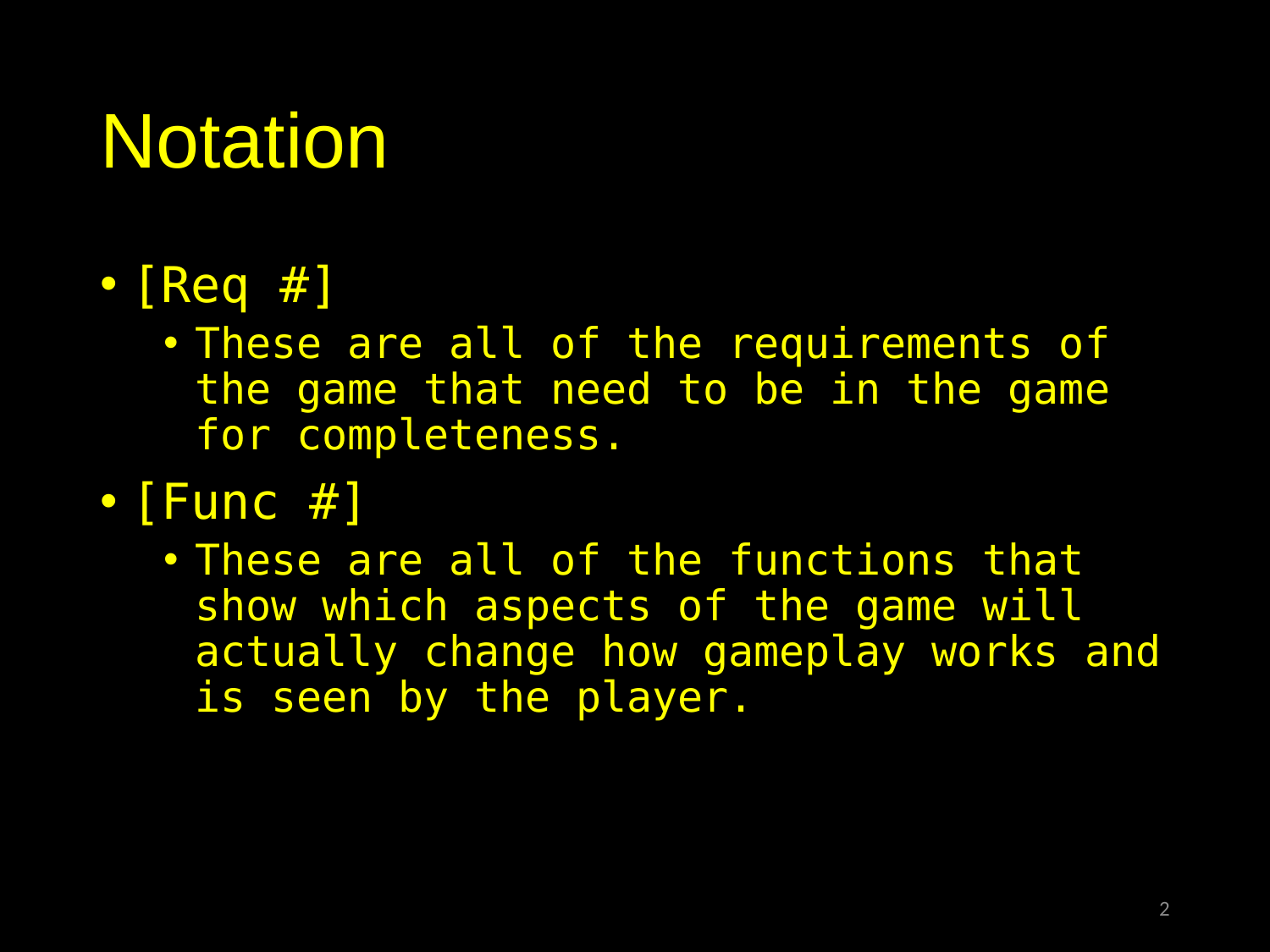

# Notation
[Req #]
These are all of the requirements of the game that need to be in the game for completeness.
[Func #]
These are all of the functions that show which aspects of the game will actually change how gameplay works and is seen by the player.
2